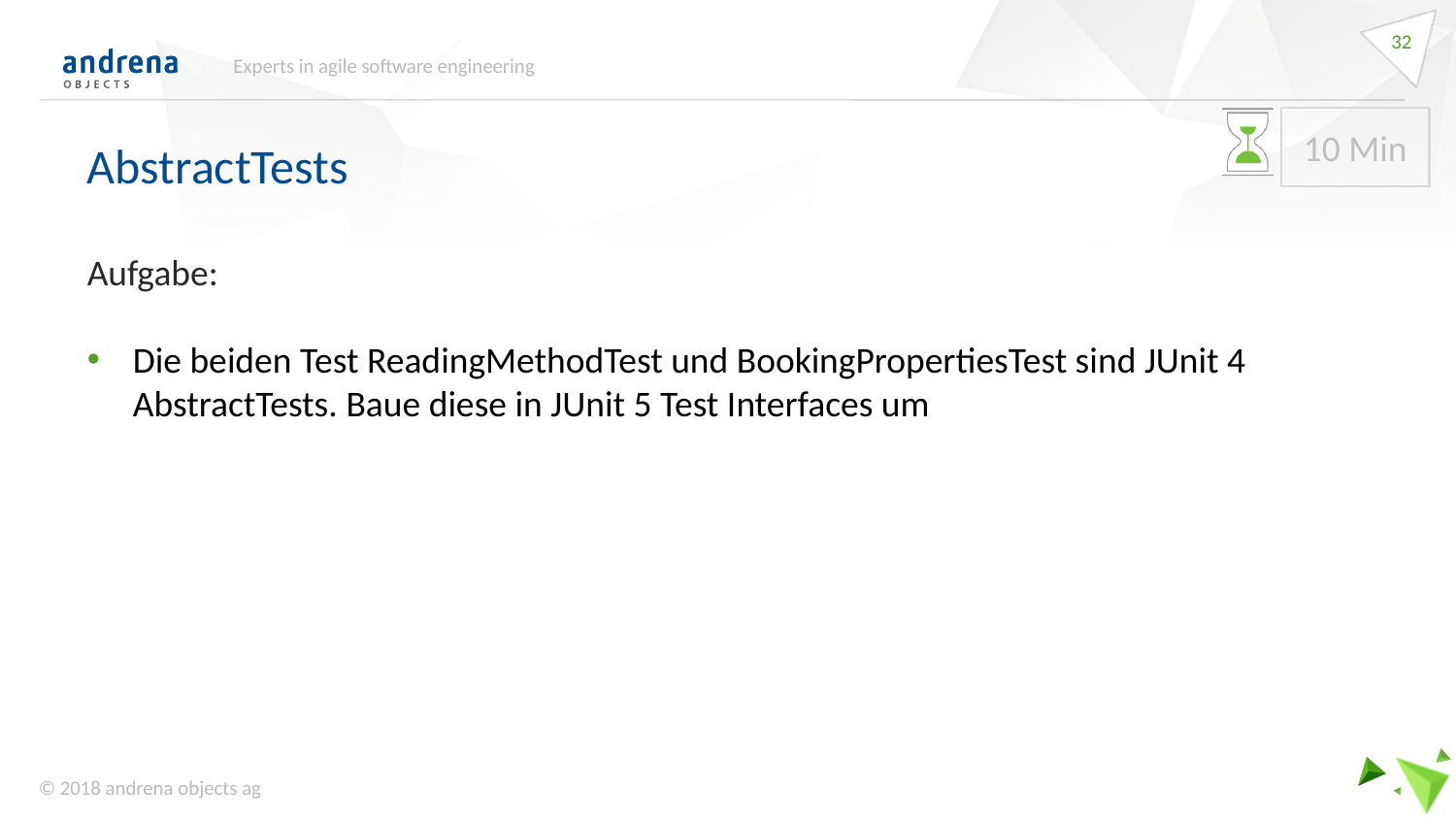

32
Experts in agile software engineering
AbstractTests

10 Min

Aufgabe:

Die beiden Test ReadingMethodTest und BookingPropertiesTest sind JUnit 4 AbstractTests. Baue diese in JUnit 5 Test Interfaces um